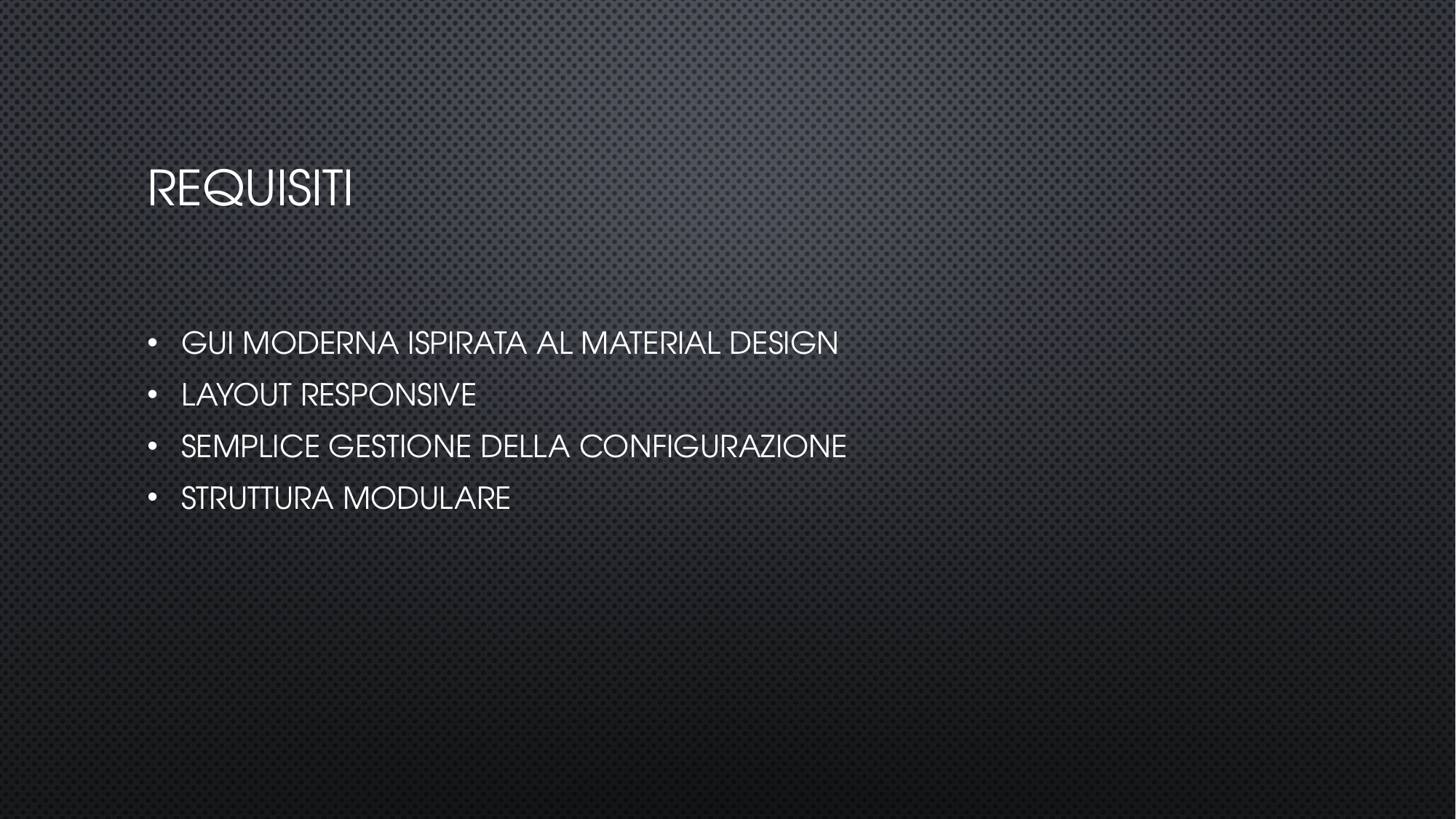

# Requisiti
GUI moderna ispirata al material design
Layout responsive
Semplice gestione della configurazione
Struttura modulare